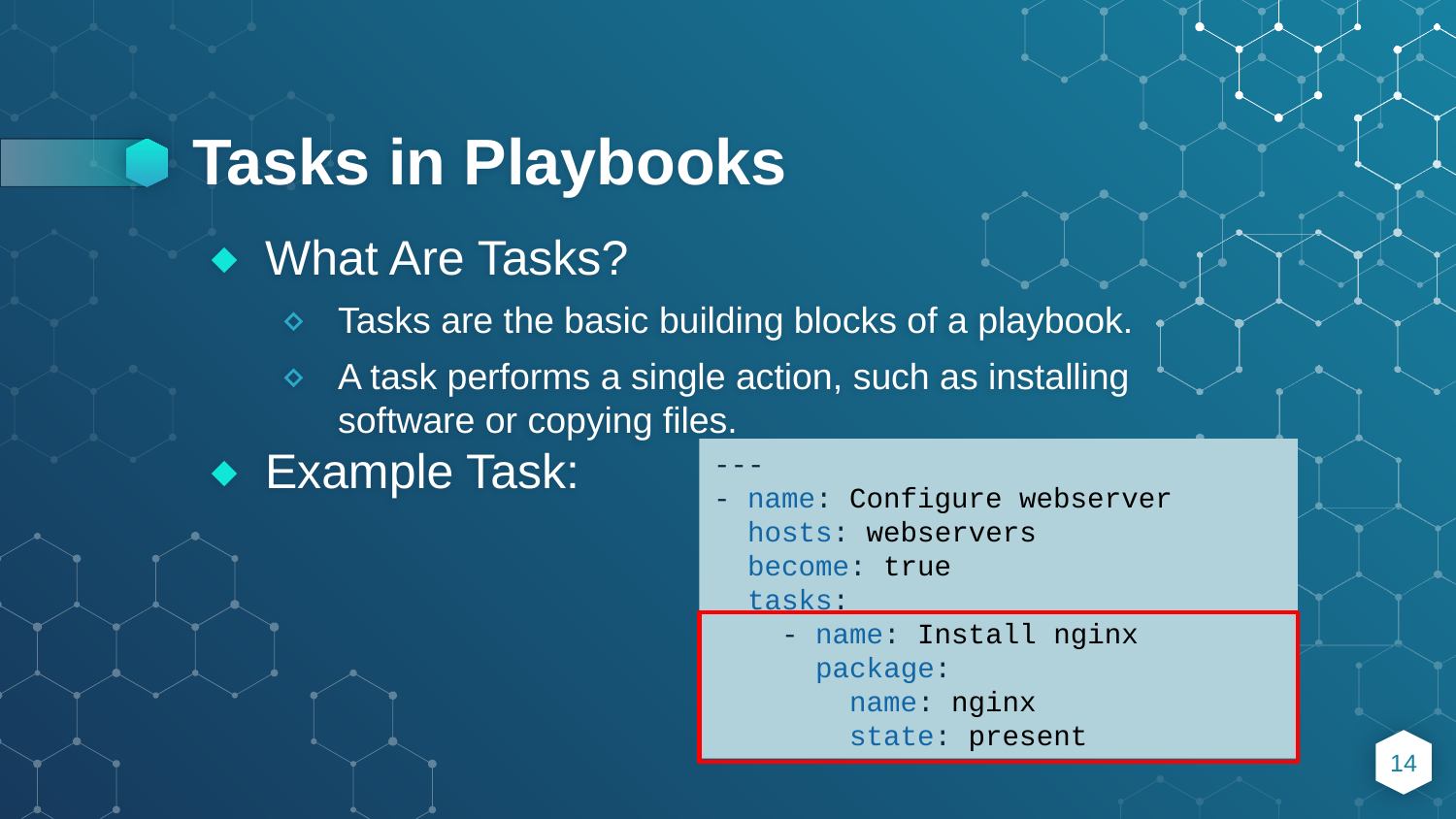

# Tasks in Playbooks
What Are Tasks?
Tasks are the basic building blocks of a playbook.
A task performs a single action, such as installing software or copying files.
Example Task:
---
- name: Configure webserver
  hosts: webservers
  become: true
  tasks:
    - name: Install nginx
      package:
        name: nginx
        state: present

14